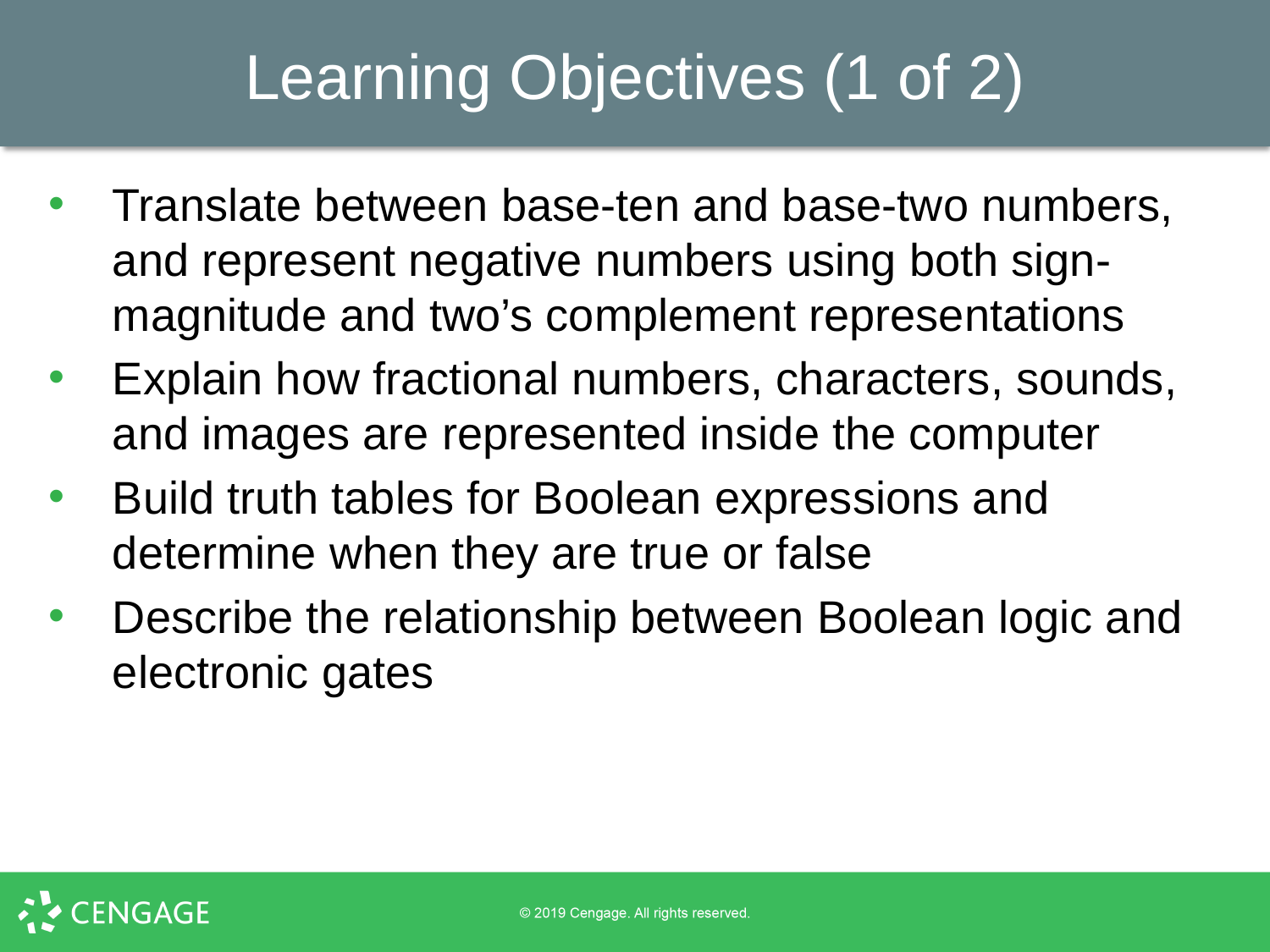

# Learning Objectives (1 of 2)
Translate between base-ten and base-two numbers, and represent negative numbers using both sign-magnitude and two’s complement representations
Explain how fractional numbers, characters, sounds, and images are represented inside the computer
Build truth tables for Boolean expressions and determine when they are true or false
Describe the relationship between Boolean logic and electronic gates